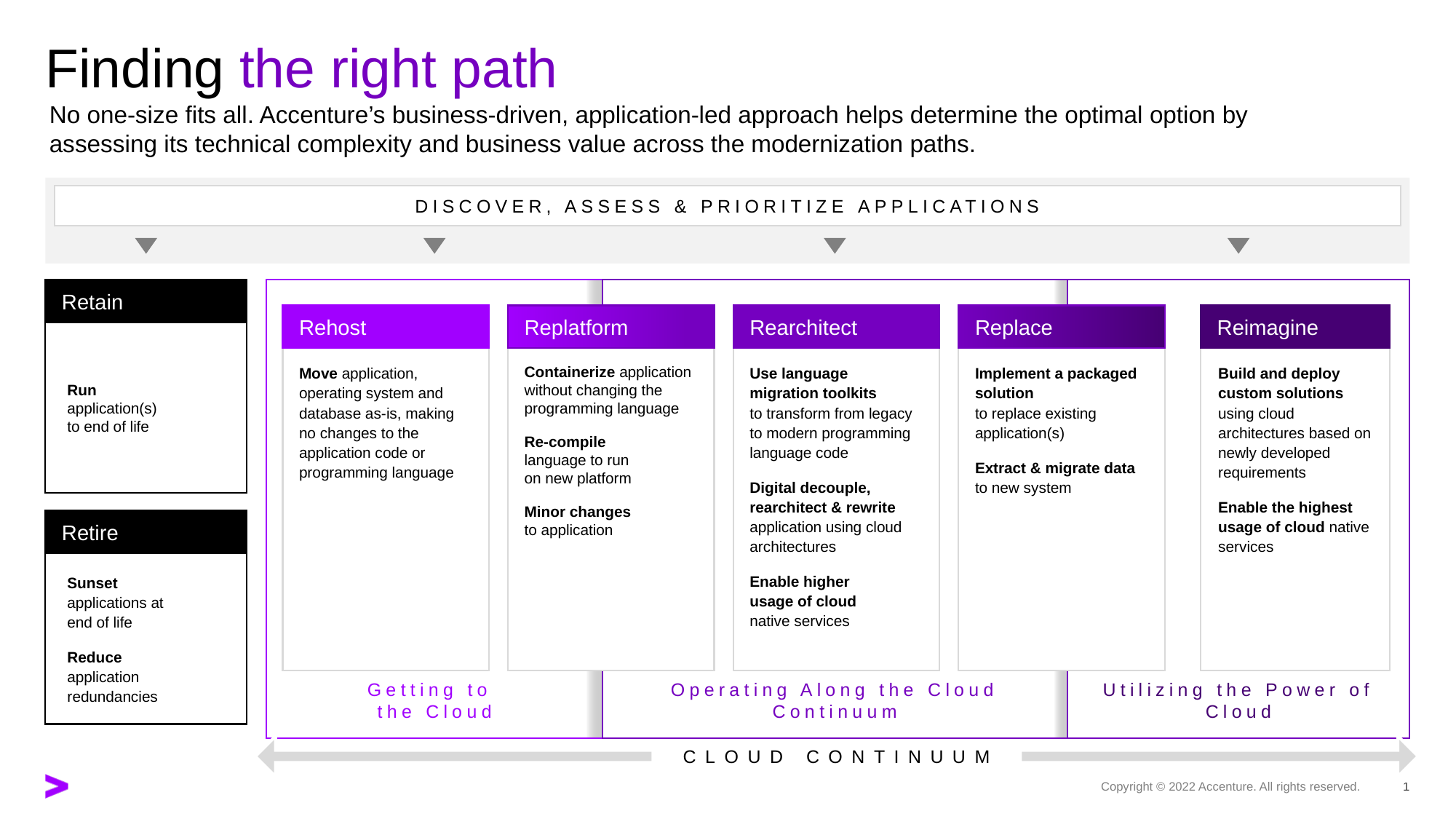

# Finding the right path
No one-size fits all. Accenture’s business-driven, application-led approach helps determine the optimal option by assessing its technical complexity and business value across the modernization paths.

DISCOVER, ASSESS & PRIORITIZE APPLICATIONS

Retain
Getting to
the Cloud
Operating Along the Cloud Continuum
Utilizing the Power of Cloud
Rehost
Move application, operating system and database as-is, making no changes to the application code or programming language
Rehost
Replatform
Containerize application without changing the programming language
Re-compile
language to run
on new platform
Minor changes
to application
Replatform
Rearchitect
Use language migration toolkits
to transform from legacy to modern programming language code
Digital decouple, rearchitect & rewrite application using cloud architectures
Enable higher
usage of cloud
native services
Rearchitect
Replace
Implement a packaged solution
to replace existing application(s)
Extract & migrate data to new system
Replace
Reimagine
Build and deploy custom solutions using cloud architectures based on newly developed requirements
Enable the highest usage of cloud native services
Reimagine
Run
application(s)
to end of life
Retire
Sunset
applications at
end of life
Reduce
application redundancies

CLOUD CONTINUUM